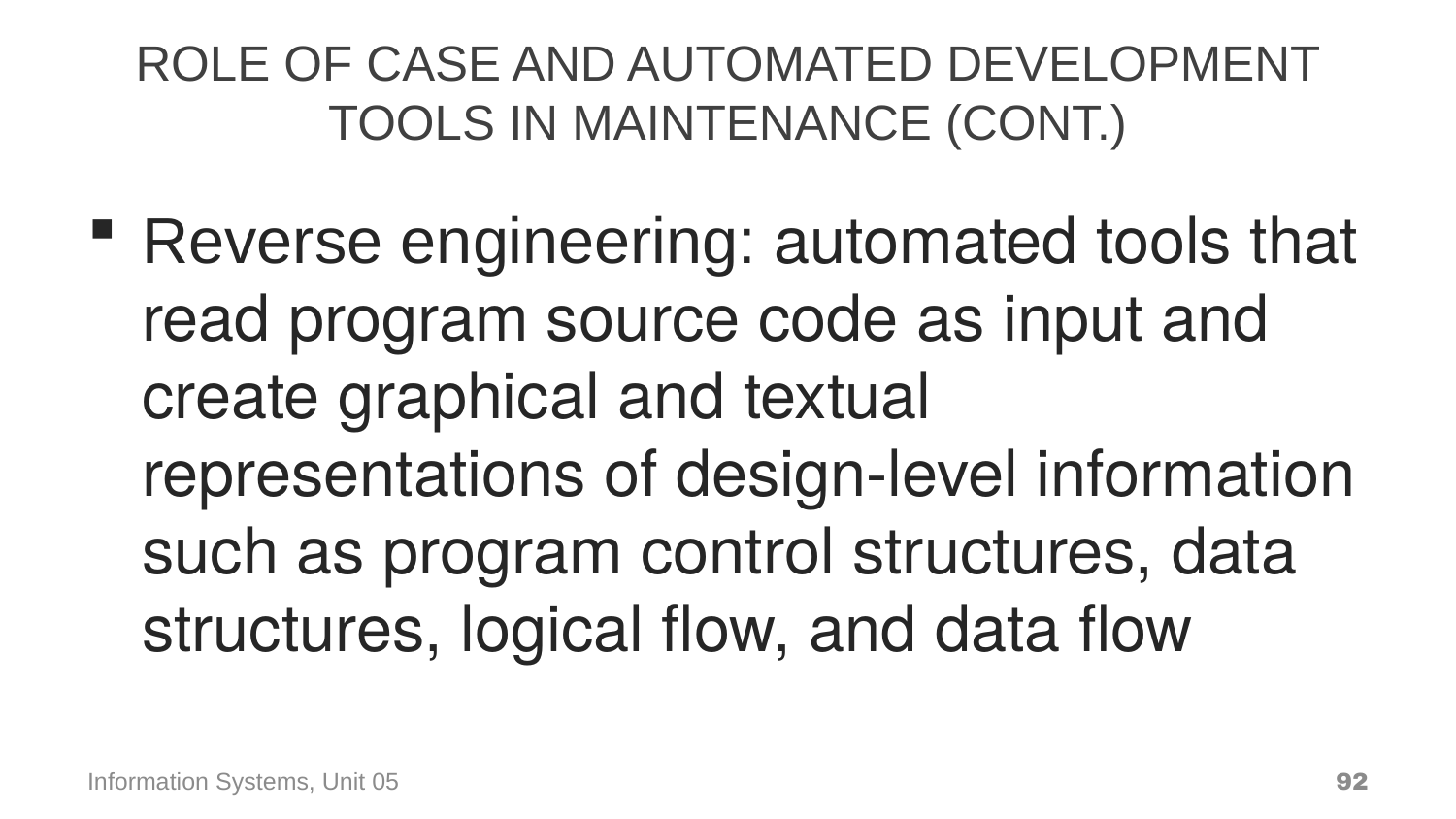

# Role of CASE and Automated Development Tools in Maintenance (Cont.)
Reverse engineering: automated tools that read program source code as input and create graphical and textual representations of design-level information such as program control structures, data structures, logical flow, and data flow
Information Systems, Unit 05
92